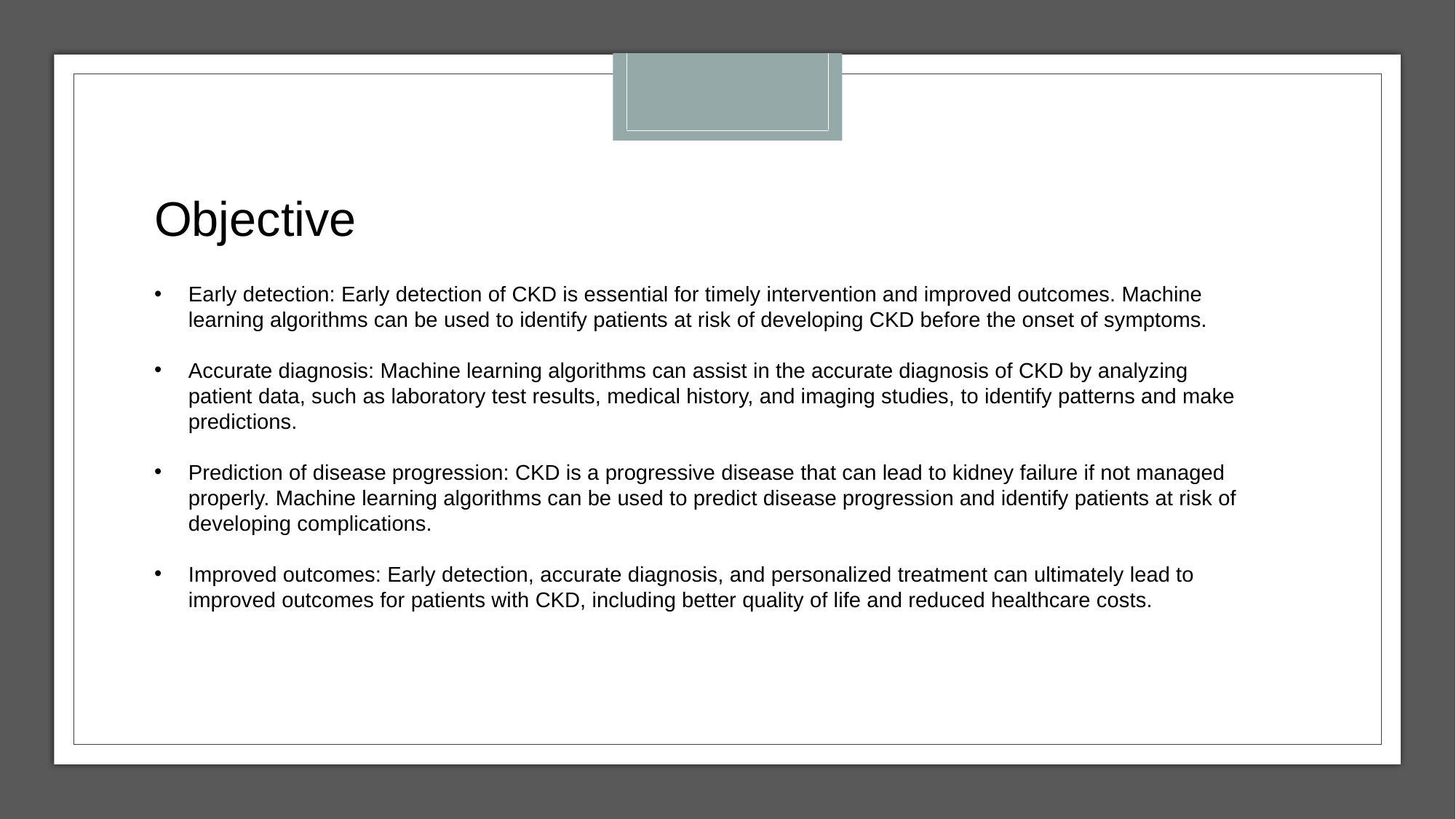

Objective

Early detection: Early detection of CKD is essential for timely intervention and improved outcomes. Machine learning algorithms can be used to identify patients at risk of developing CKD before the onset of symptoms.

Accurate diagnosis: Machine learning algorithms can assist in the accurate diagnosis of CKD by analyzing patient data, such as laboratory test results, medical history, and imaging studies, to identify patterns and make predictions.

Prediction of disease progression: CKD is a progressive disease that can lead to kidney failure if not managed properly. Machine learning algorithms can be used to predict disease progression and identify patients at risk of developing complications.

Improved outcomes: Early detection, accurate diagnosis, and personalized treatment can ultimately lead to improved outcomes for patients with CKD, including better quality of life and reduced healthcare costs.